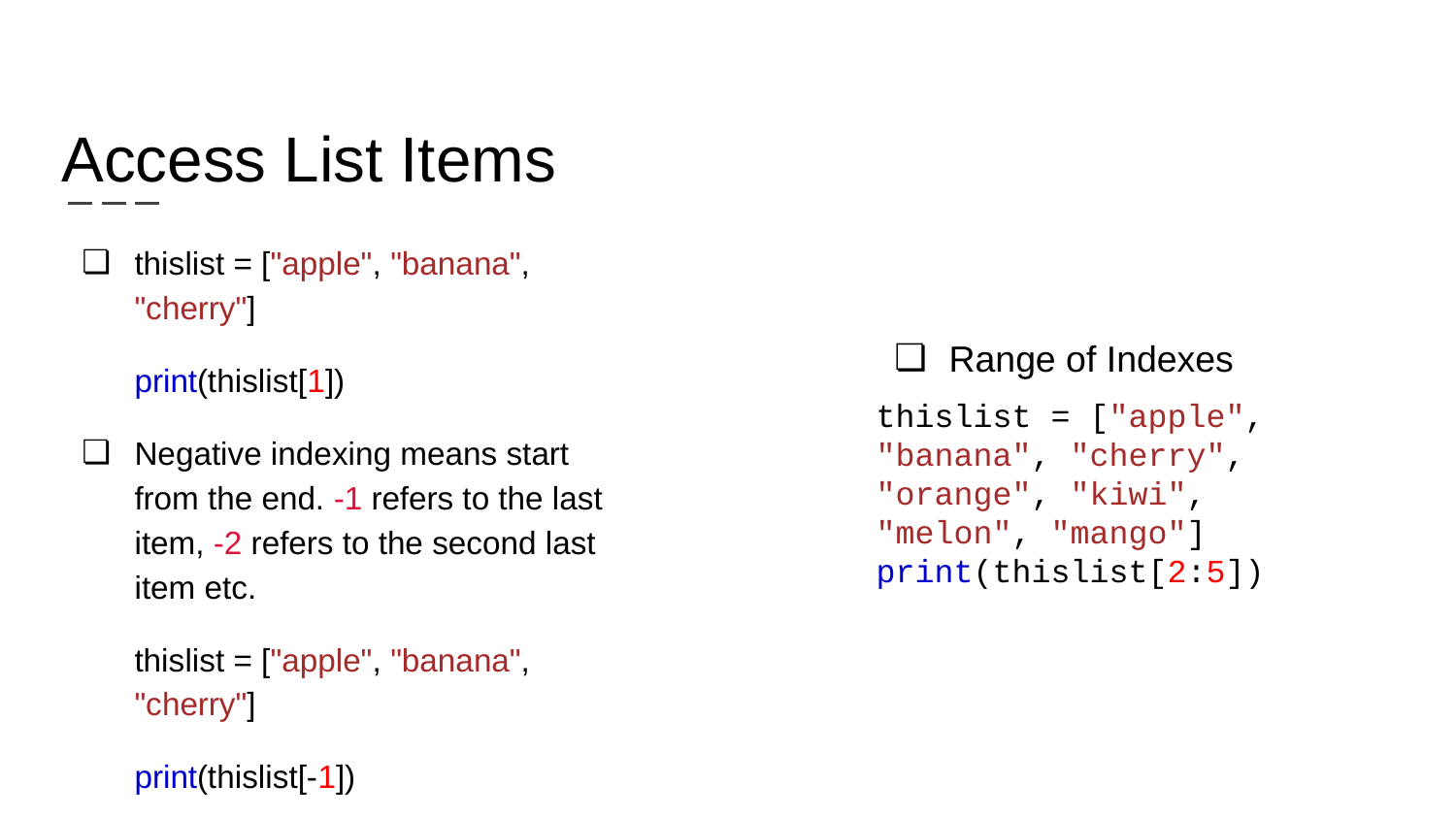

Access List Items

thislist = ["apple", "banana", "cherry"]
print(thislist[1])
Negative indexing means start from the end. -1 refers to the last item, -2 refers to the second last item etc.
thislist = ["apple", "banana", "cherry"]
print(thislist[-1])

Range of Indexes
thislist = ["apple", "banana", "cherry", "orange", "kiwi", "melon", "mango"]
print(thislist[2:5])